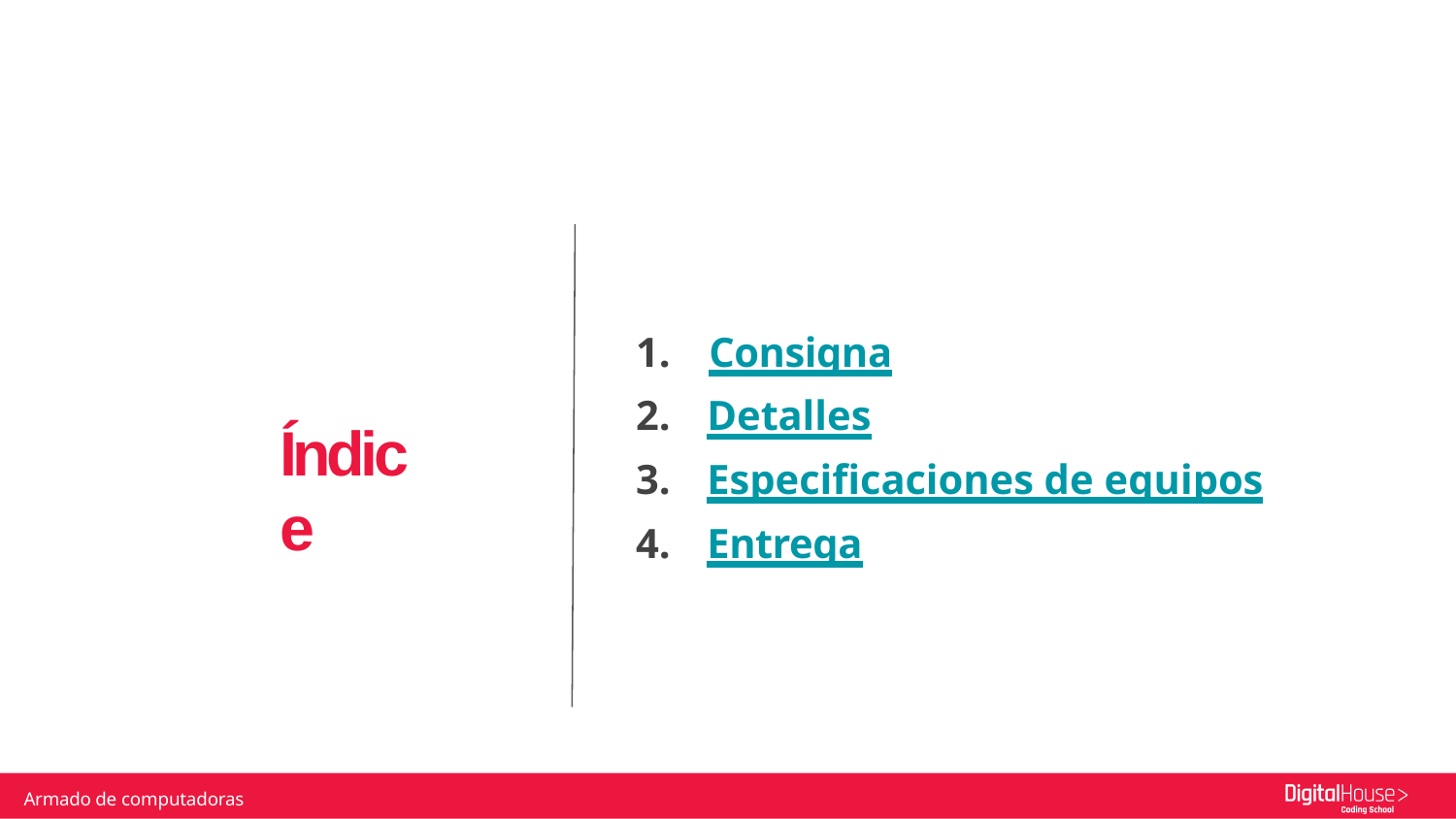

# 1.	Consigna
Detalles
Especiﬁcaciones de equipos
Entrega
Índice
Armado de computadoras